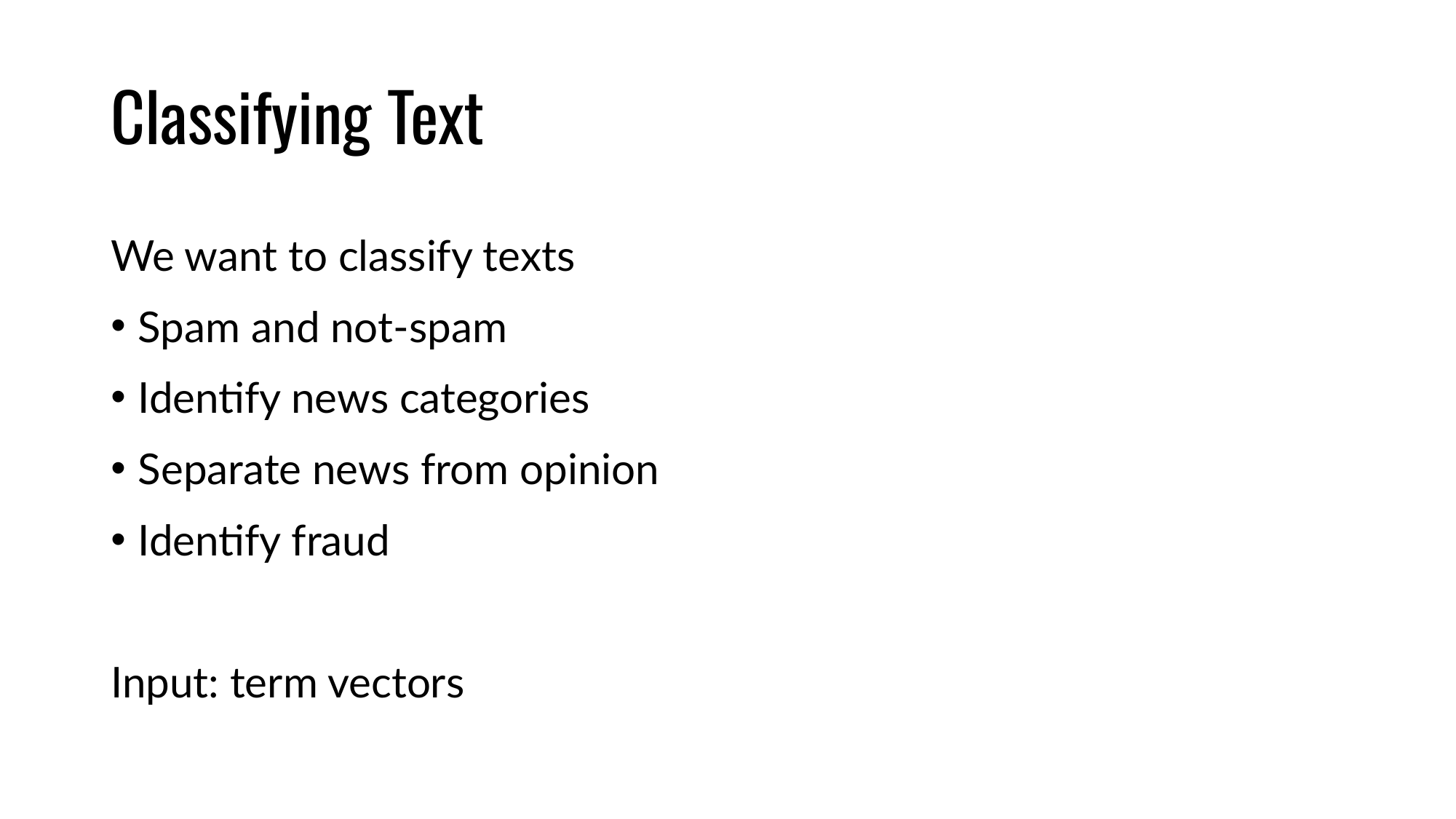

# Classifying Text
We want to classify texts
Spam and not-spam
Identify news categories
Separate news from opinion
Identify fraud

Input: term vectors